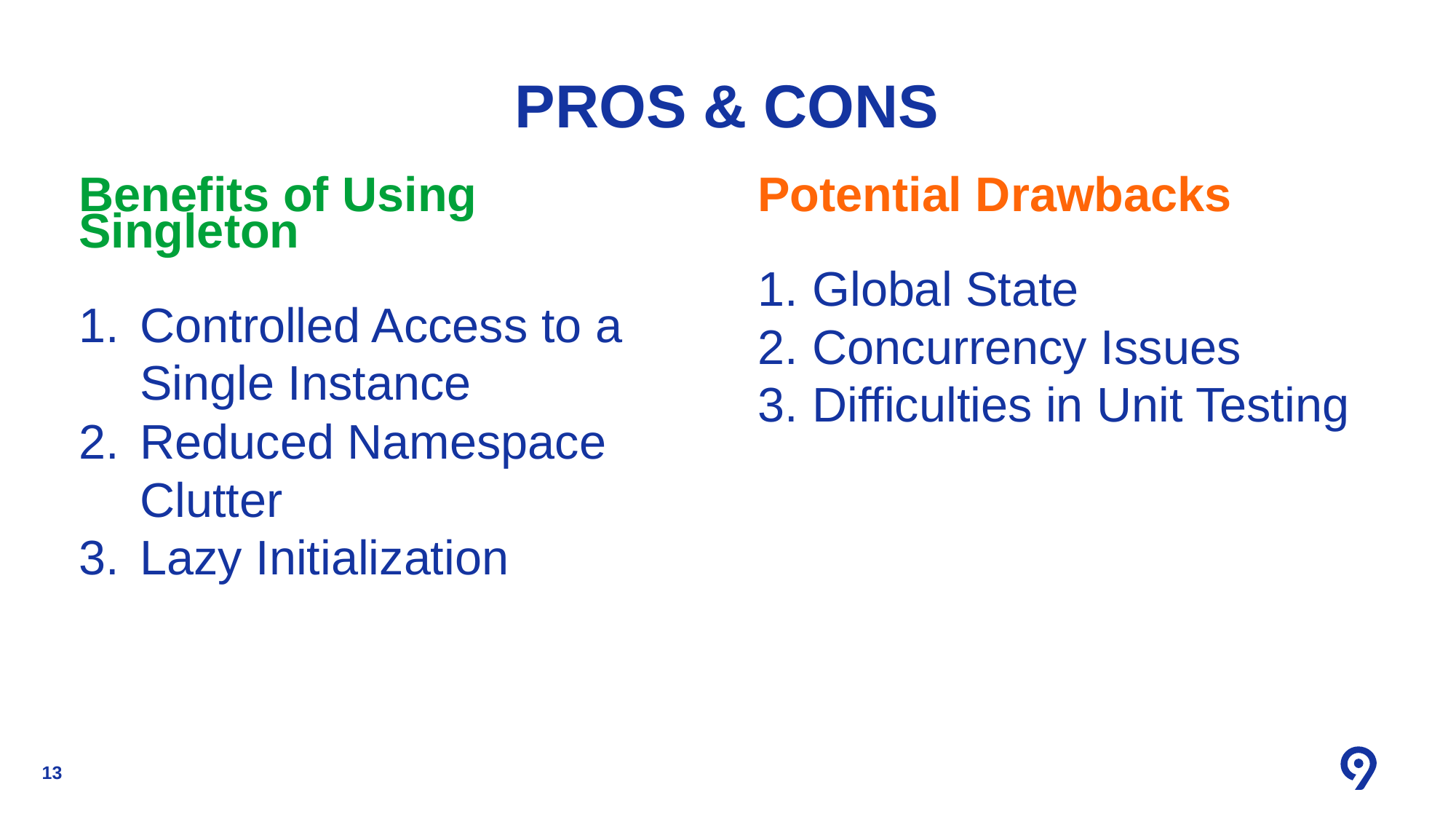

# PROS & CONS
Benefits of Using Singleton

Controlled Access to a Single Instance
Reduced Namespace Clutter
Lazy Initialization
Potential Drawbacks

Global State
Concurrency Issues
Difficulties in Unit Testing
13